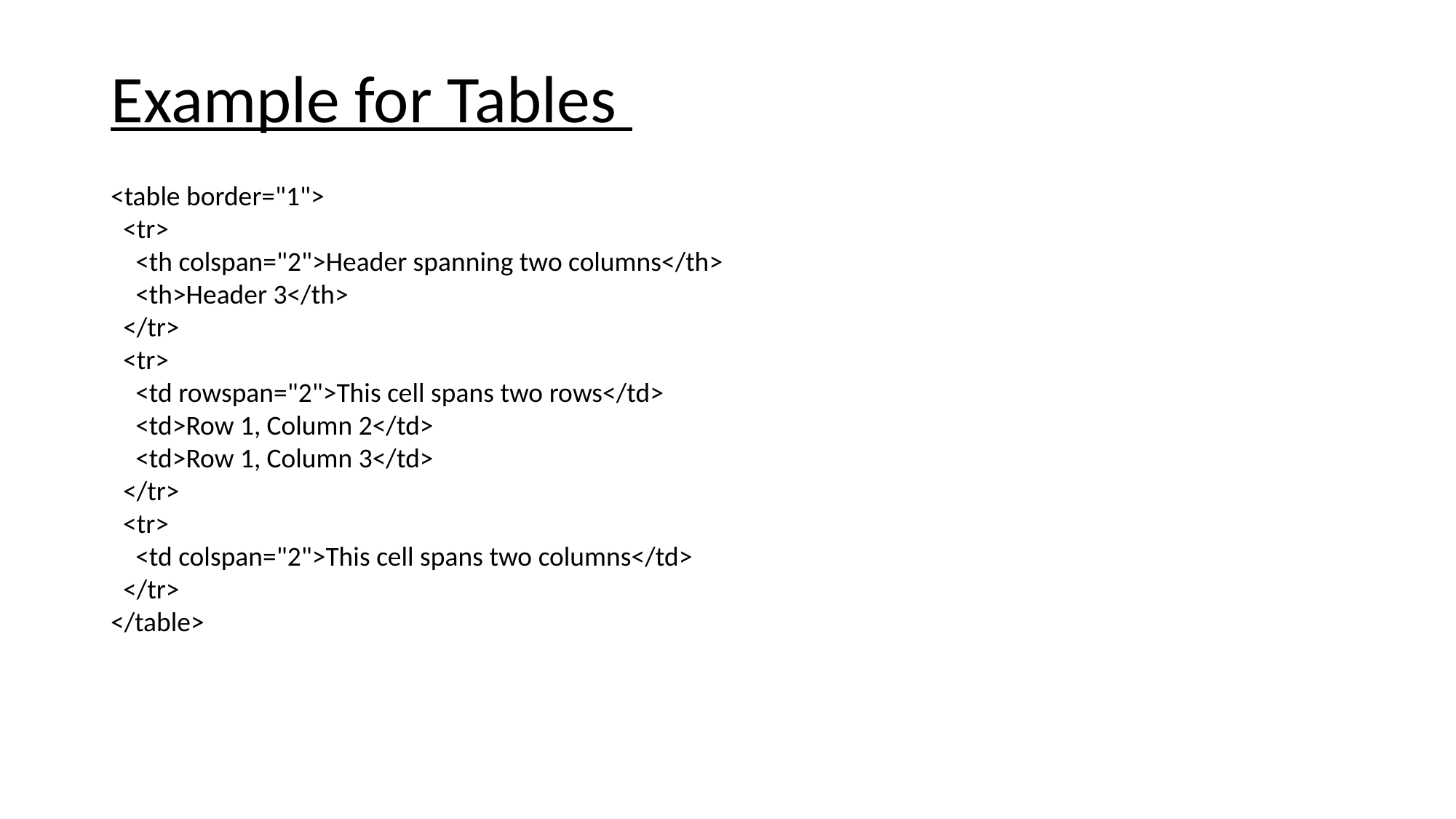

# Example for Tables
<table border="1">
  <tr>
    <th colspan="2">Header spanning two columns</th>
    <th>Header 3</th>
  </tr>
  <tr>
    <td rowspan="2">This cell spans two rows</td>
    <td>Row 1, Column 2</td>
    <td>Row 1, Column 3</td>
  </tr>
  <tr>
    <td colspan="2">This cell spans two columns</td>
  </tr>
</table>